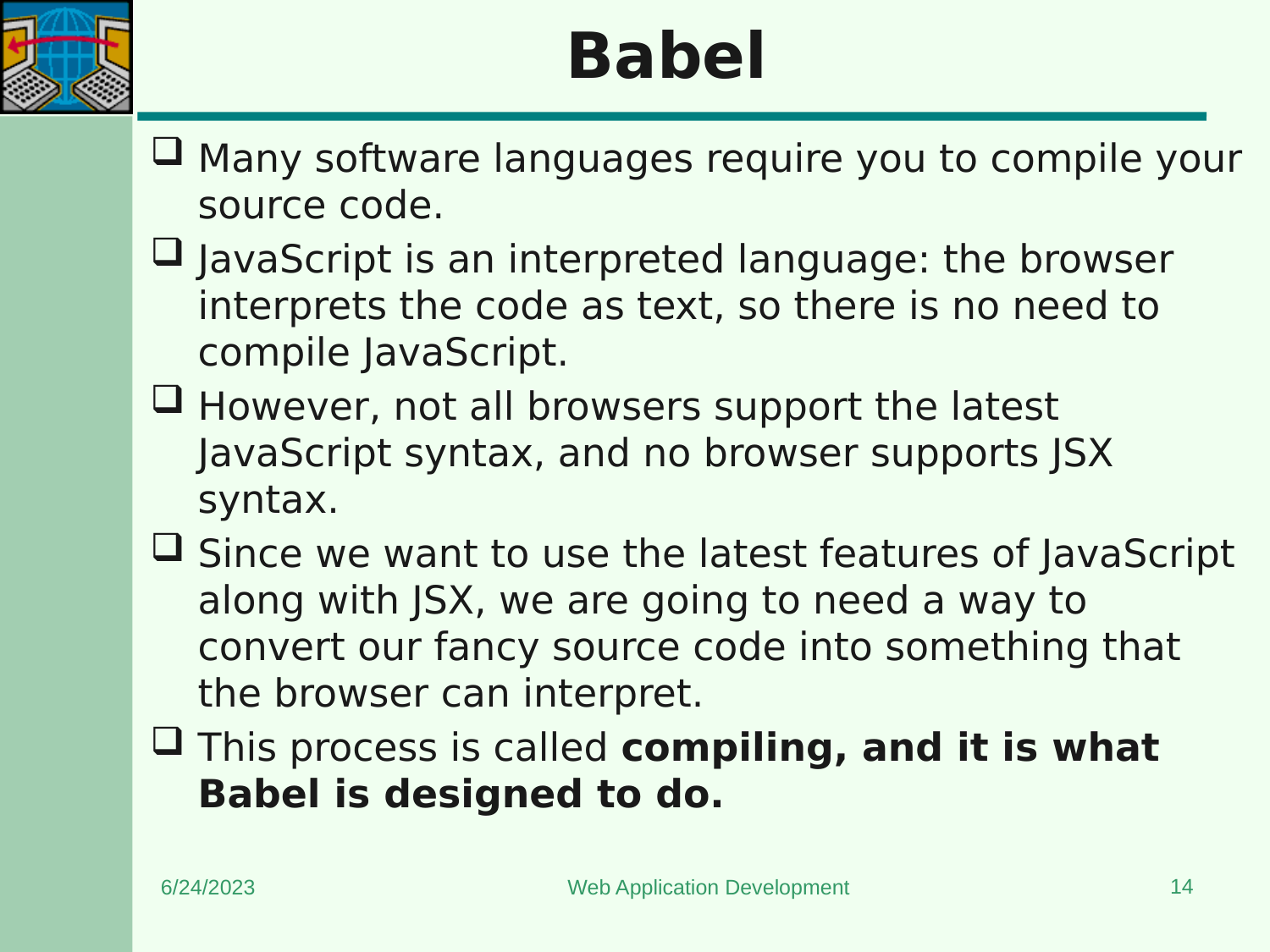

# Babel
Many software languages require you to compile your source code.
JavaScript is an interpreted language: the browser interprets the code as text, so there is no need to compile JavaScript.
However, not all browsers support the latest JavaScript syntax, and no browser supports JSX syntax.
Since we want to use the latest features of JavaScript along with JSX, we are going to need a way to convert our fancy source code into something that the browser can interpret.
This process is called compiling, and it is what Babel is designed to do.

14
6/24/2023
Web Application Development